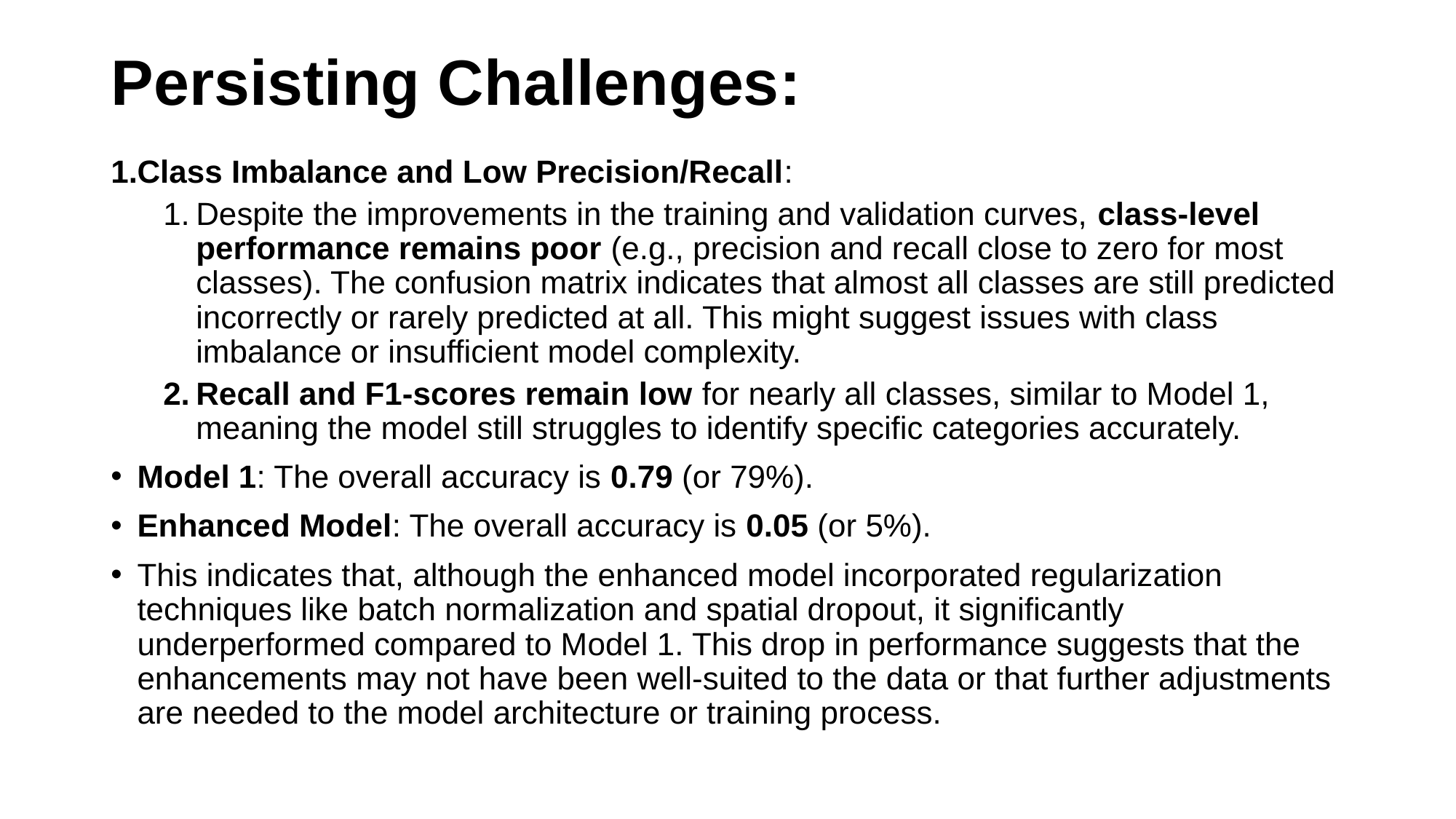

# Persisting Challenges:
Class Imbalance and Low Precision/Recall:
Despite the improvements in the training and validation curves, class-level performance remains poor (e.g., precision and recall close to zero for most classes). The confusion matrix indicates that almost all classes are still predicted incorrectly or rarely predicted at all. This might suggest issues with class imbalance or insufficient model complexity.
Recall and F1-scores remain low for nearly all classes, similar to Model 1, meaning the model still struggles to identify specific categories accurately.
Model 1: The overall accuracy is 0.79 (or 79%).
Enhanced Model: The overall accuracy is 0.05 (or 5%).
This indicates that, although the enhanced model incorporated regularization techniques like batch normalization and spatial dropout, it significantly underperformed compared to Model 1. This drop in performance suggests that the enhancements may not have been well-suited to the data or that further adjustments are needed to the model architecture or training process.